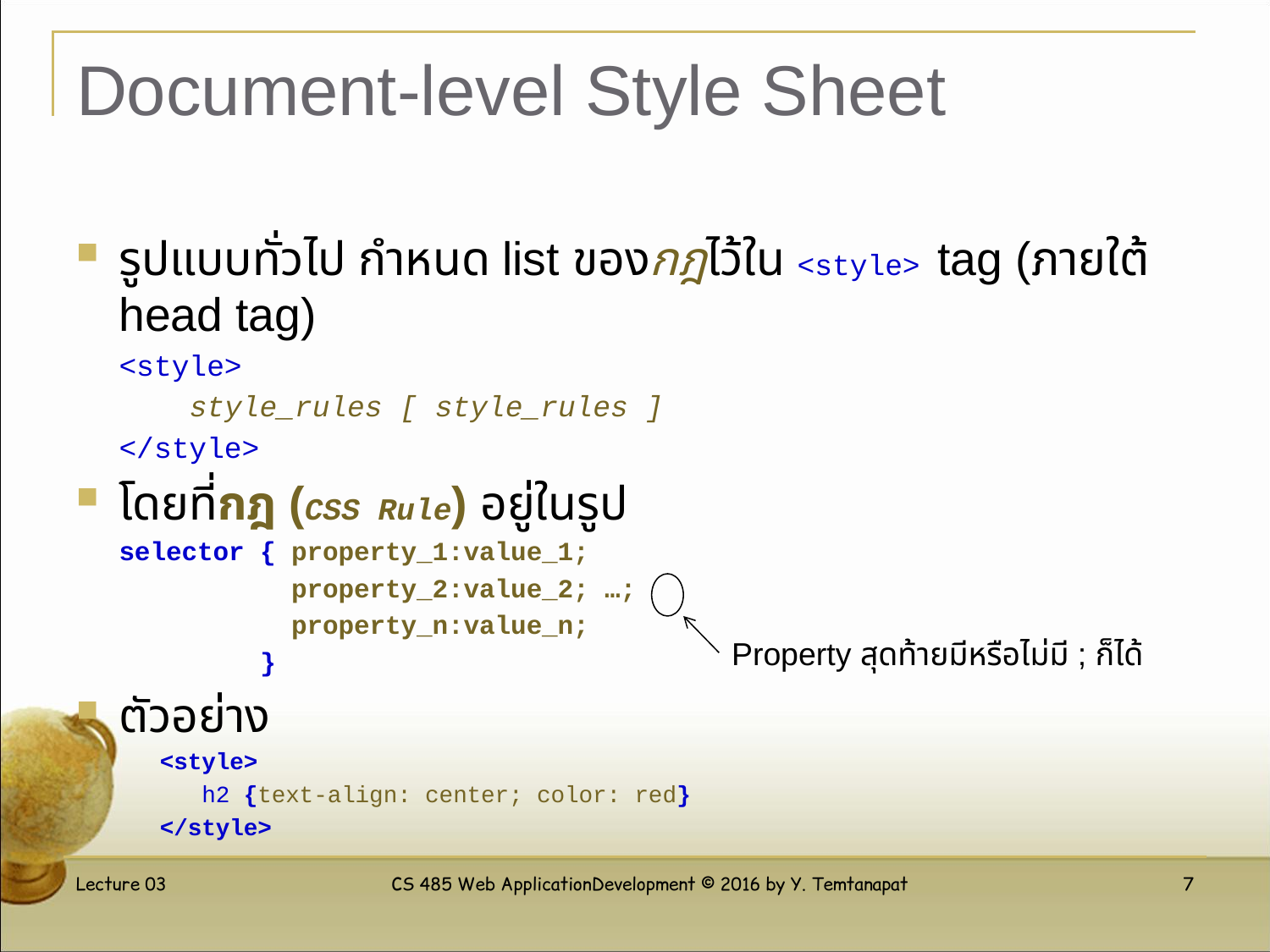

# Document-level Style Sheet
รูปแบบทั่วไป กำหนด list ของกฎไว้ใน <style> tag (ภายใต้ head tag)
<style>
    style_rules [ style_rules ]
</style>
โดยที่กฎ (CSS Rule) อยู่ในรูป
selector { property_1:value_1;
           property_2:value_2; …;
           property_n:value_n;
         }
ตัวอย่าง
<style>
   h2 {text-align: center; color: red}
</style>

Property สุดท้ายมีหรือไม่มี ; ก็ได้
Lecture 03
CS 485 Web ApplicationDevelopment © 2016 by Y. Temtanapat
 7